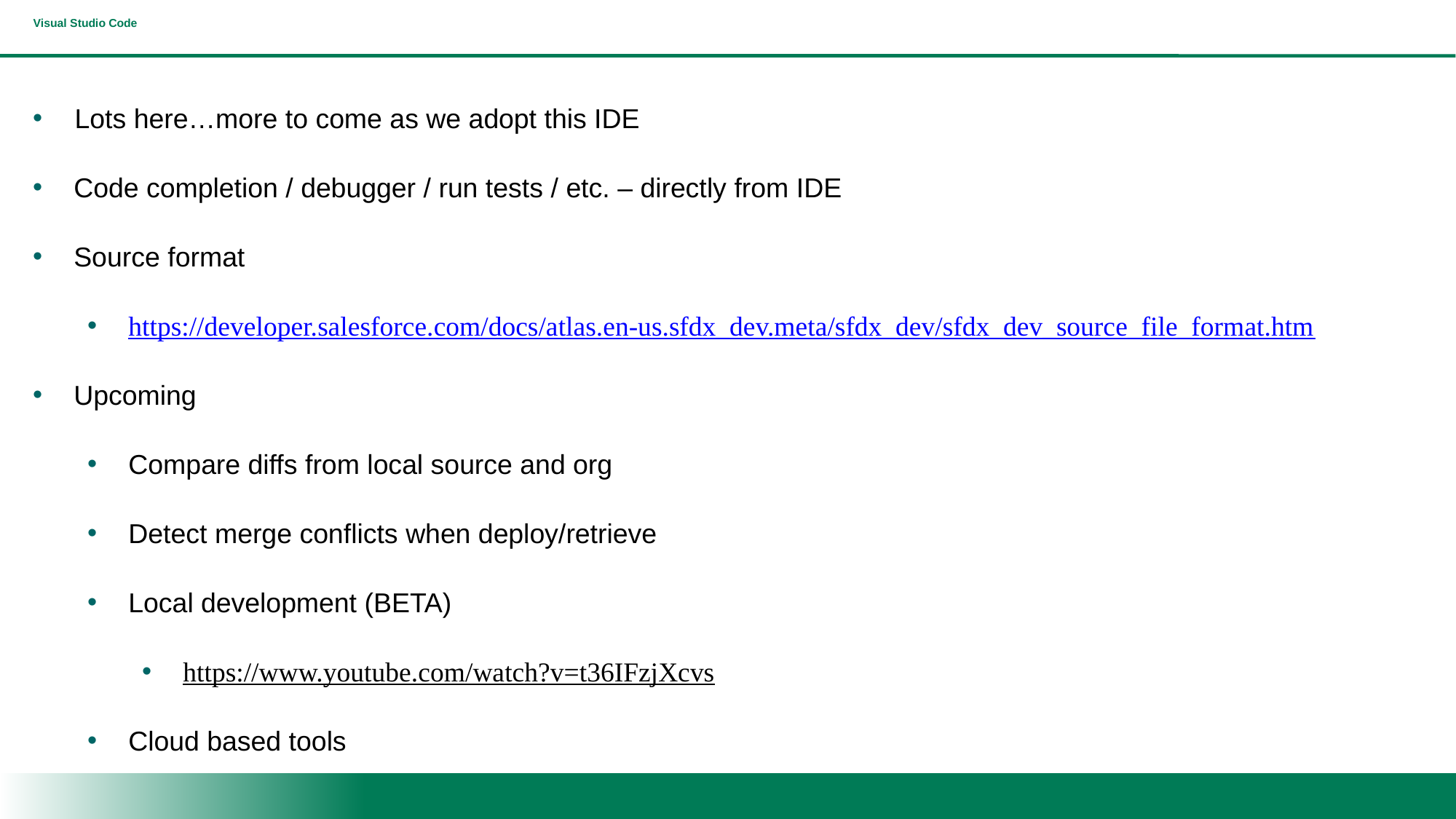

# Visual Studio Code
 Lots here…more to come as we adopt this IDE
Code completion / debugger / run tests / etc. – directly from IDE
Source format
https://developer.salesforce.com/docs/atlas.en-us.sfdx_dev.meta/sfdx_dev/sfdx_dev_source_file_format.htm
Upcoming
Compare diffs from local source and org
Detect merge conflicts when deploy/retrieve
Local development (BETA)
https://www.youtube.com/watch?v=t36IFzjXcvs
Cloud based tools